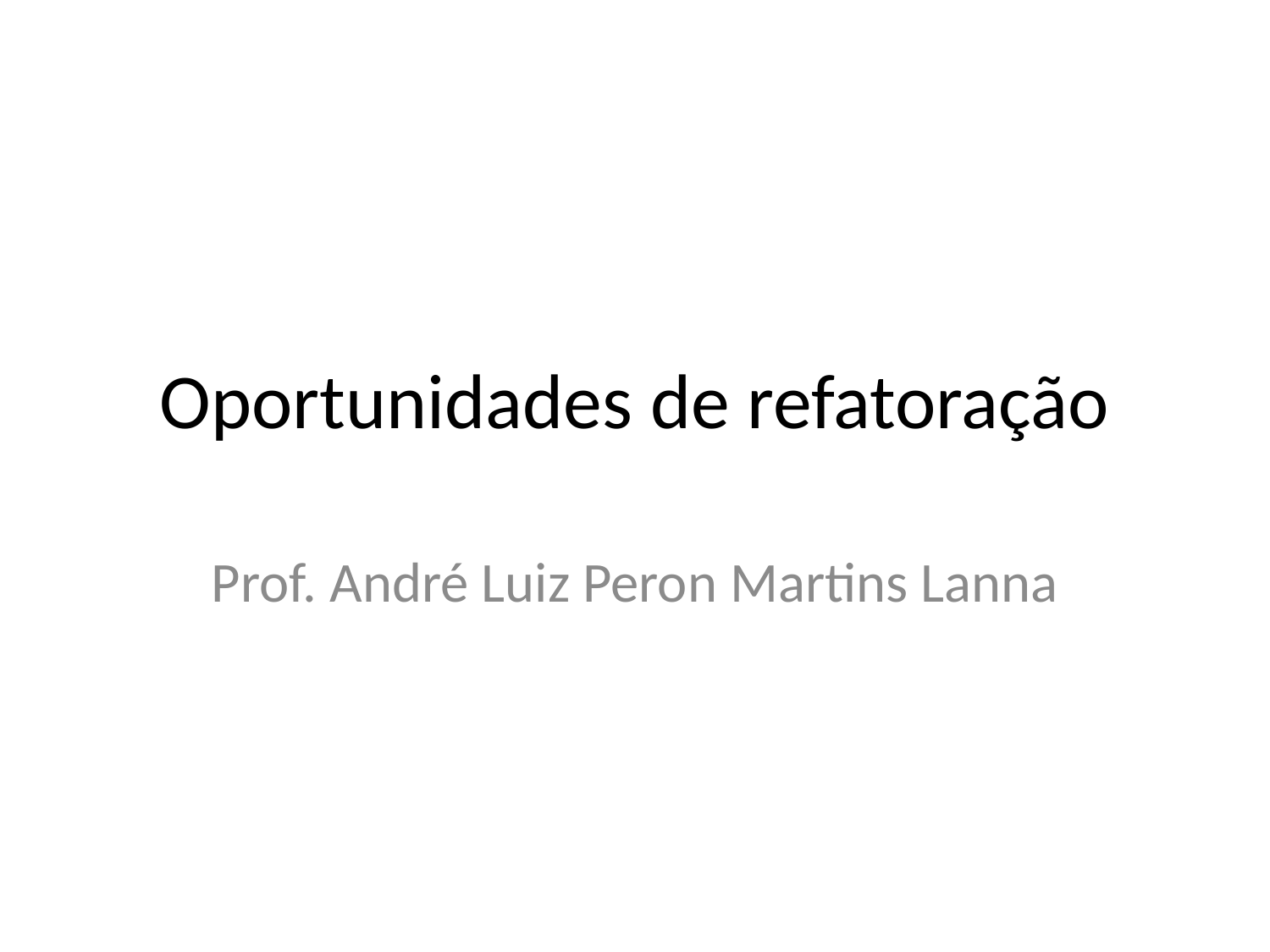

# Oportunidades de refatoração
Prof. André Luiz Peron Martins Lanna